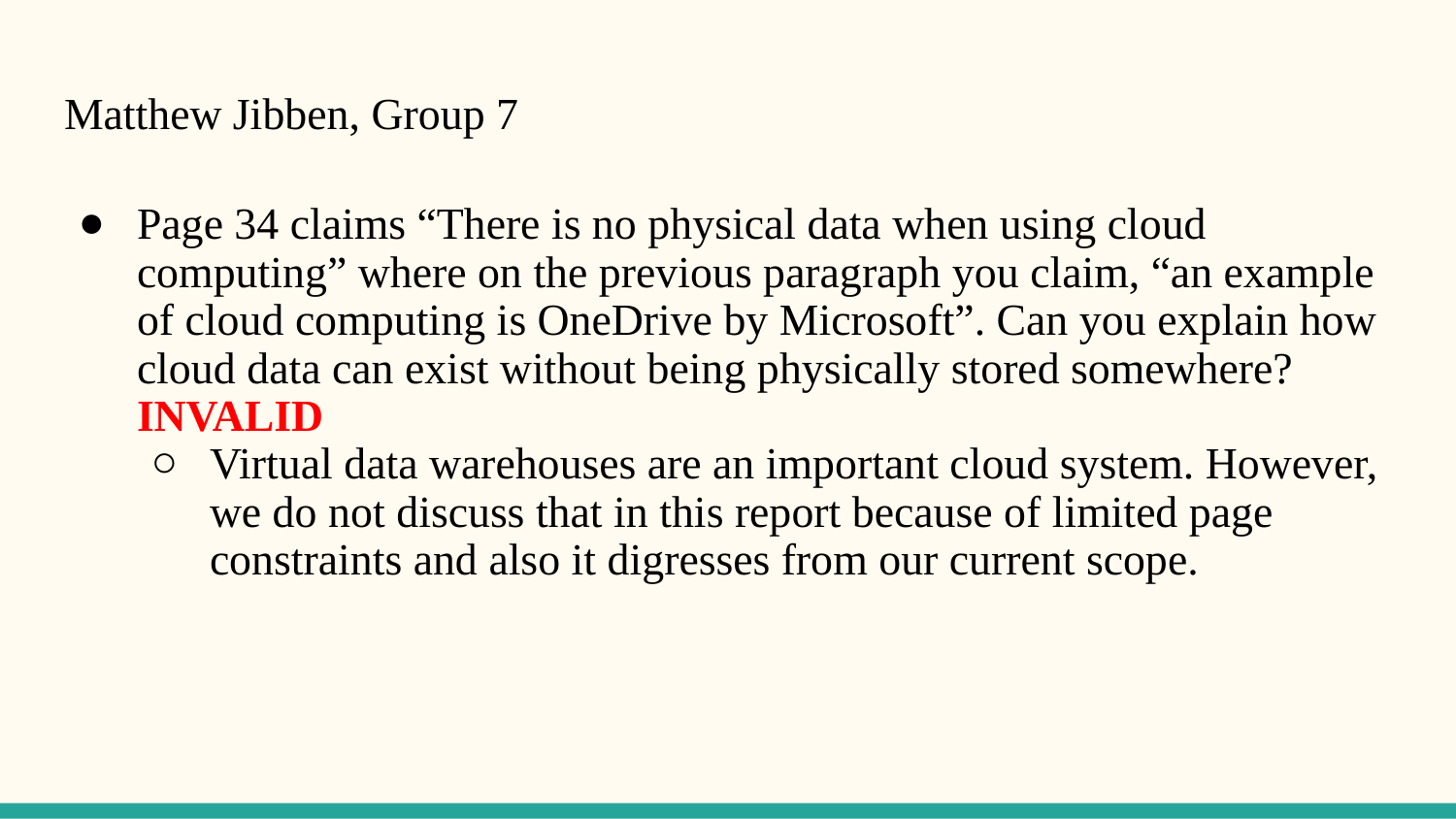

# Matthew Jibben, Group 7
Page 34 claims “There is no physical data when using cloud computing” where on the previous paragraph you claim, “an example of cloud computing is OneDrive by Microsoft”. Can you explain how cloud data can exist without being physically stored somewhere? INVALID
Virtual data warehouses are an important cloud system. However, we do not discuss that in this report because of limited page constraints and also it digresses from our current scope.